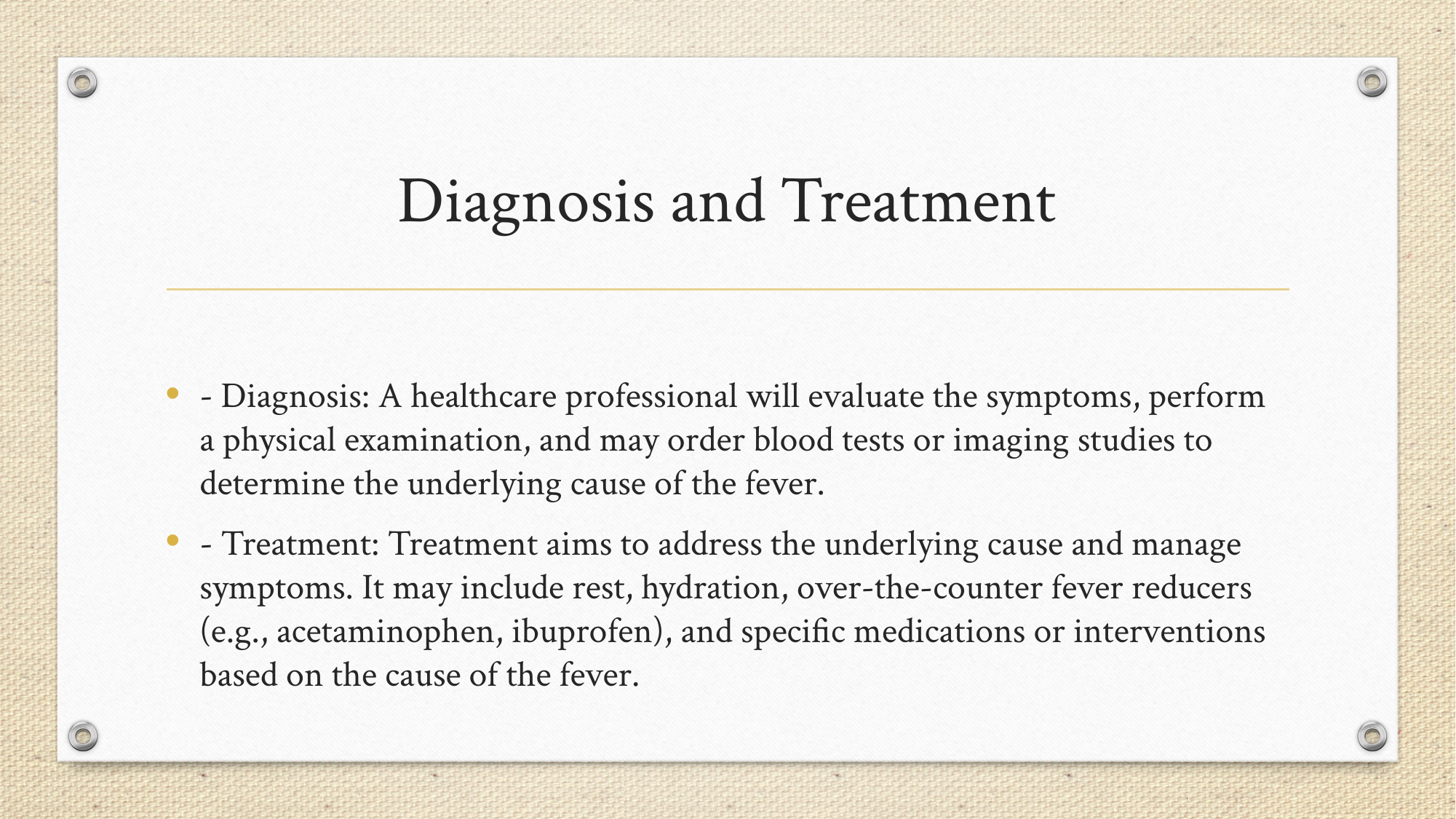

# Diagnosis and Treatment

- Diagnosis: A healthcare professional will evaluate the symptoms, perform a physical examination, and may order blood tests or imaging studies to determine the underlying cause of the fever.
- Treatment: Treatment aims to address the underlying cause and manage symptoms. It may include rest, hydration, over-the-counter fever reducers (e.g., acetaminophen, ibuprofen), and specific medications or interventions based on the cause of the fever.